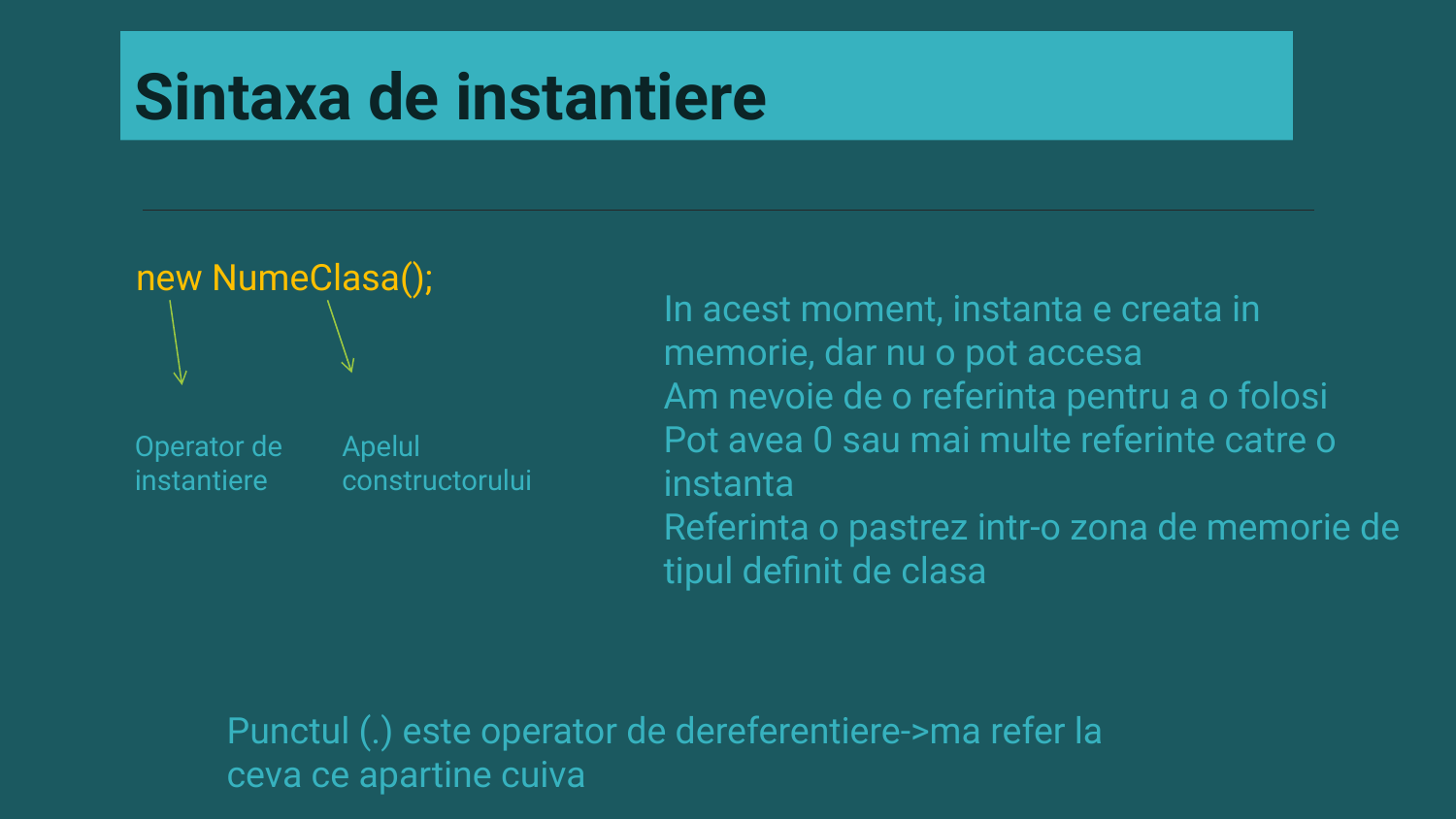

Sintaxa de instantiere
# new NumeClasa();
In acest moment, instanta e creata in memorie, dar nu o pot accesa
Am nevoie de o referinta pentru a o folosi
Pot avea 0 sau mai multe referinte catre o instanta
Referinta o pastrez intr-o zona de memorie de tipul definit de clasa
Operator de instantiere
Apelul constructorului

Punctul (.) este operator de dereferentiere->ma refer la ceva ce apartine cuiva